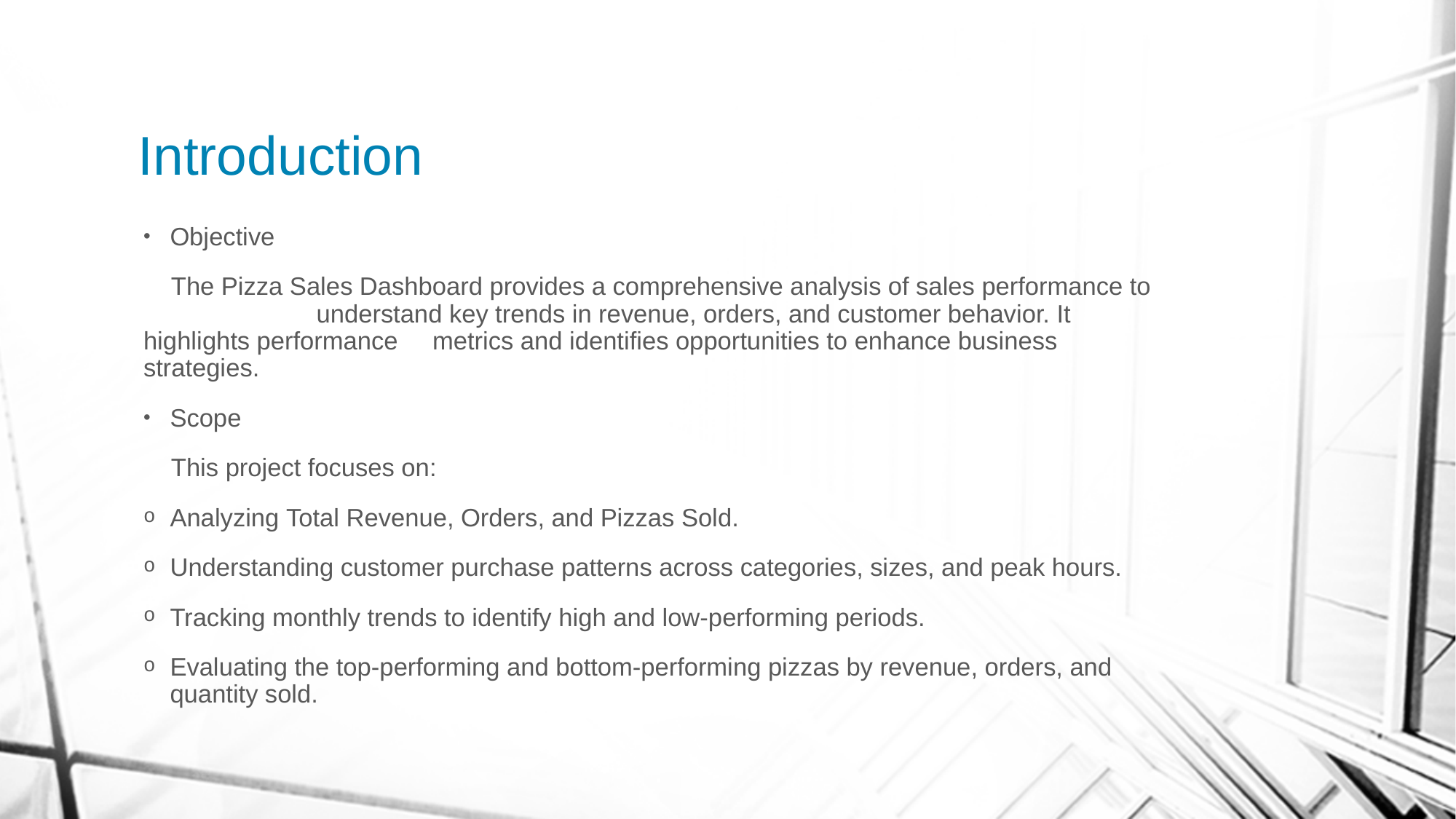

# Introduction
Objective
    The Pizza Sales Dashboard provides a comprehensive analysis of sales performance to                          understand key trends in revenue, orders, and customer behavior. It highlights performance     metrics and identifies opportunities to enhance business strategies.
Scope
    This project focuses on:
Analyzing Total Revenue, Orders, and Pizzas Sold.
Understanding customer purchase patterns across categories, sizes, and peak hours.
Tracking monthly trends to identify high and low-performing periods.
Evaluating the top-performing and bottom-performing pizzas by revenue, orders, and quantity sold.